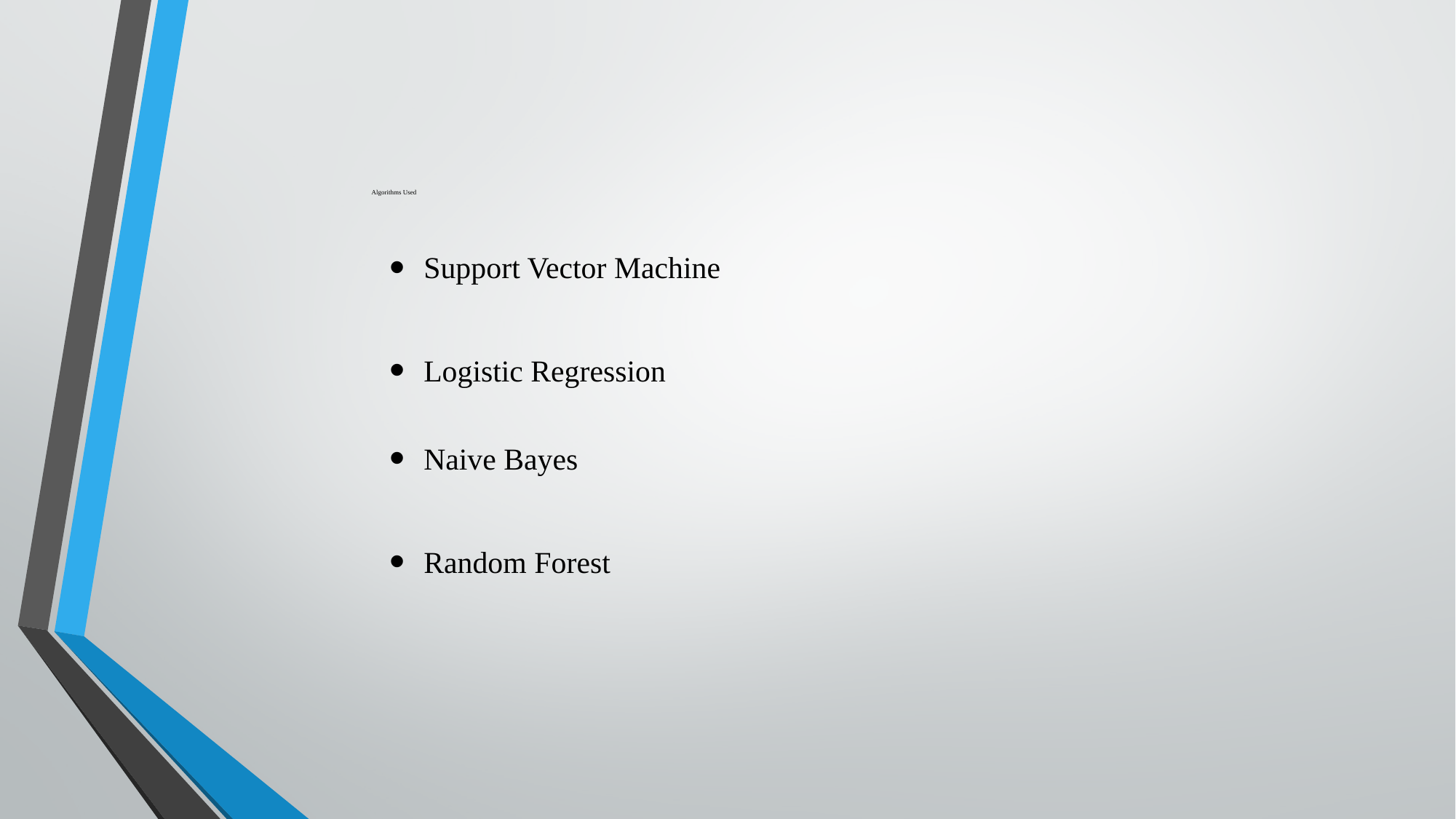

# Algorithms Used
Support Vector Machine

Logistic Regression
Naive Bayes

Random Forest